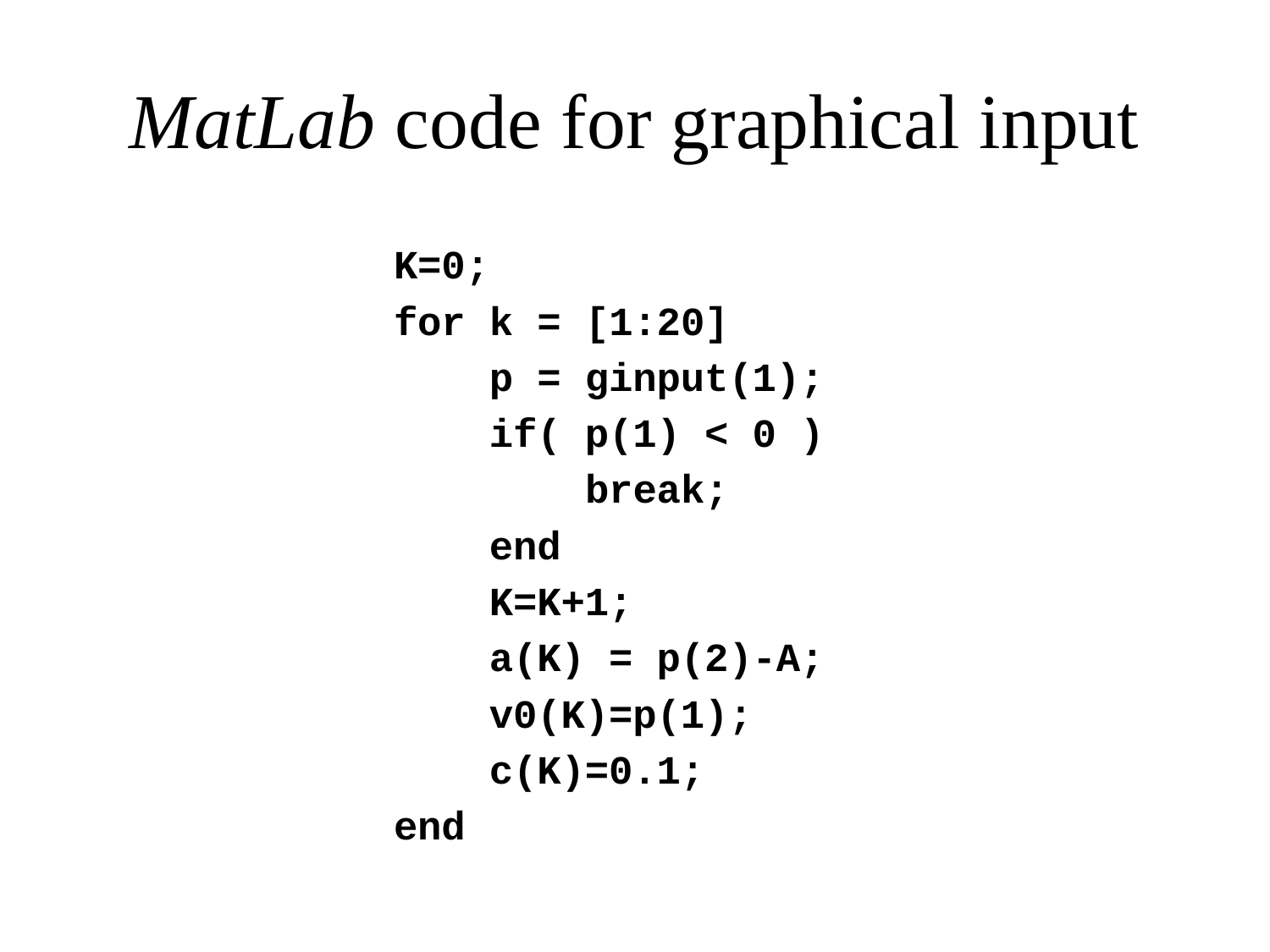

# MatLab code for graphical input
K=0;
for k = [1:20]
    p = ginput(1);
    if( p(1) < 0 )
        break;
    end
    K=K+1;
    a(K) = p(2)-A;
    v0(K)=p(1);
    c(K)=0.1;
end